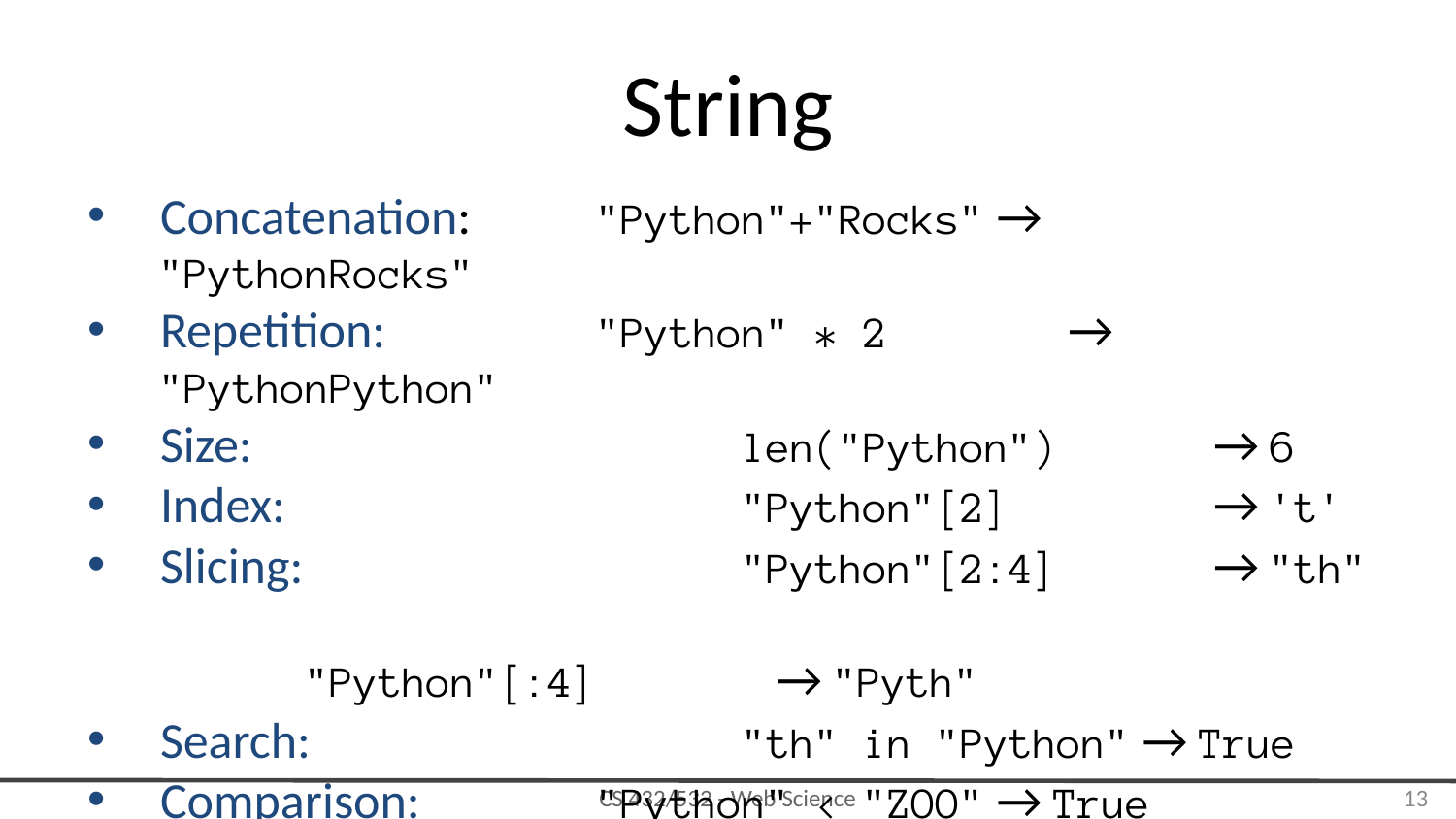

# String
Concatenation:	"Python"+"Rocks" → "PythonRocks"
Repetition:		"Python" * 2	   → "PythonPython"
Size:				len("Python")	   → 6
Index:				"Python"[2]		   → 't'
Slicing:				"Python"[2:4]	   → "th"									"Python"[:4]	   → "Pyth"
Search:			"th" in "Python" → True
Comparison:		"Python" < "ZOO" → True (lexicographically)
13